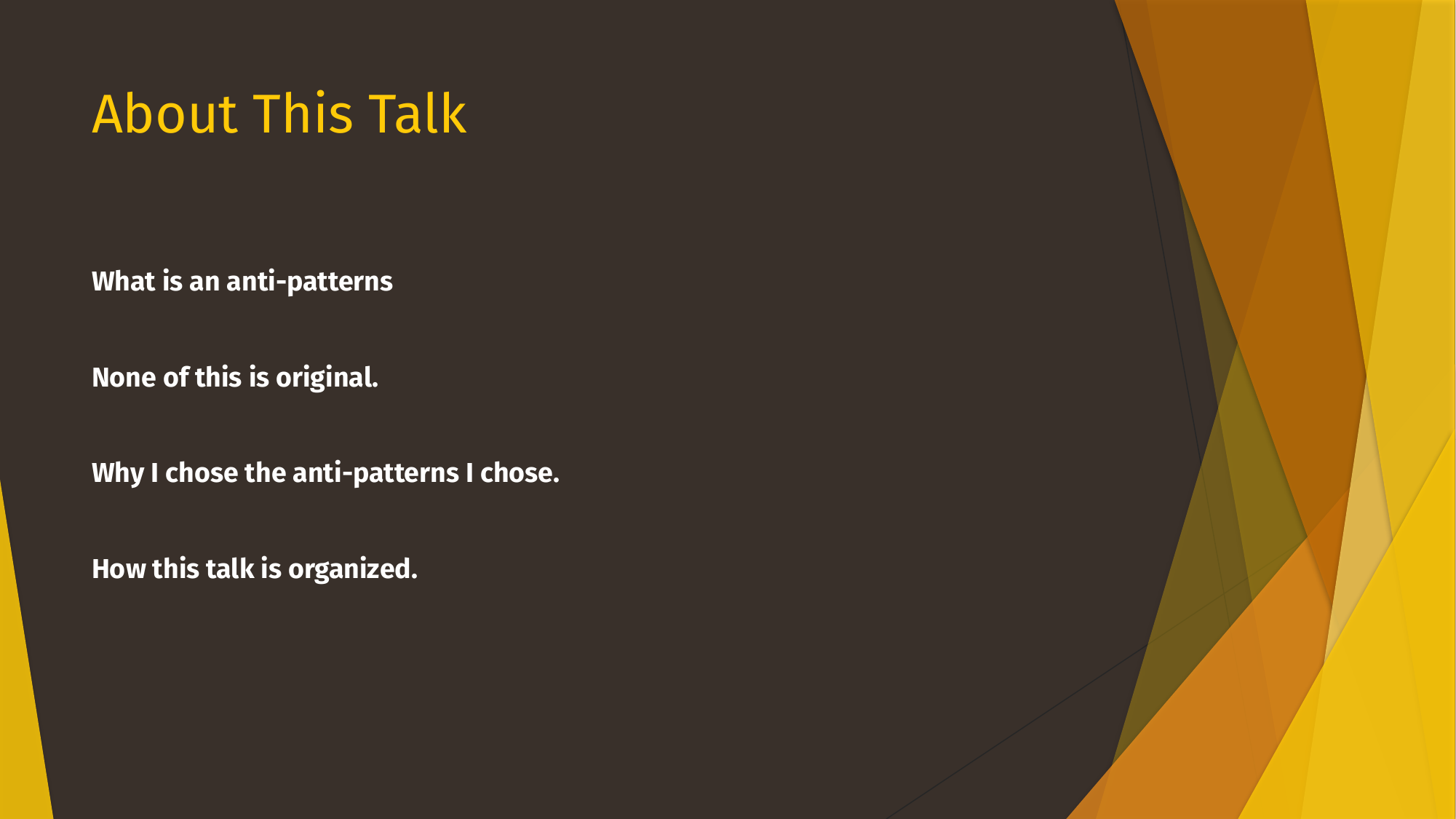

# About This Talk
What is an anti-patterns

None of this is original.

Why I chose the anti-patterns I chose.

How this talk is organized.